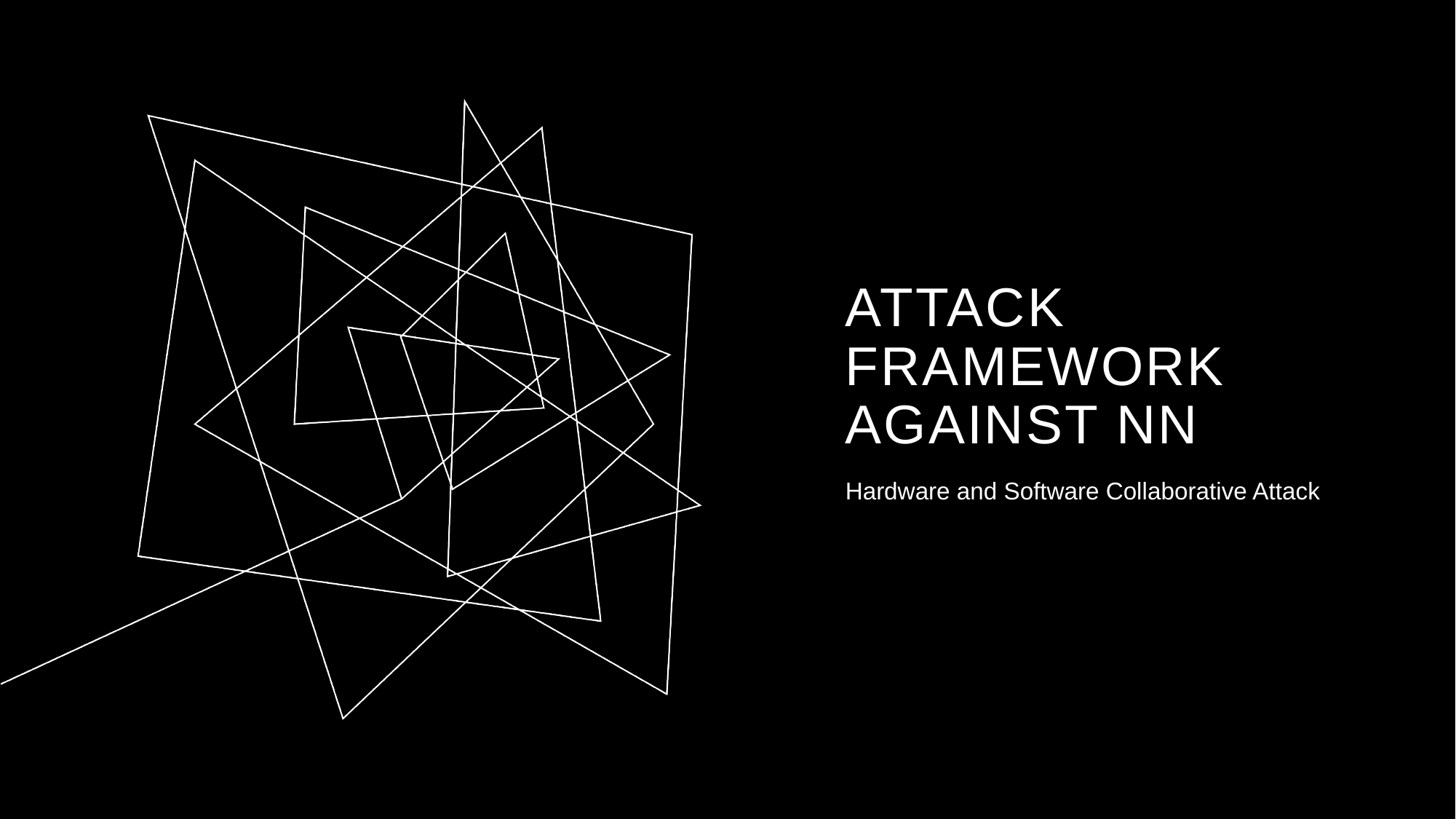

# Attack framework against NN
Hardware and Software Collaborative Attack